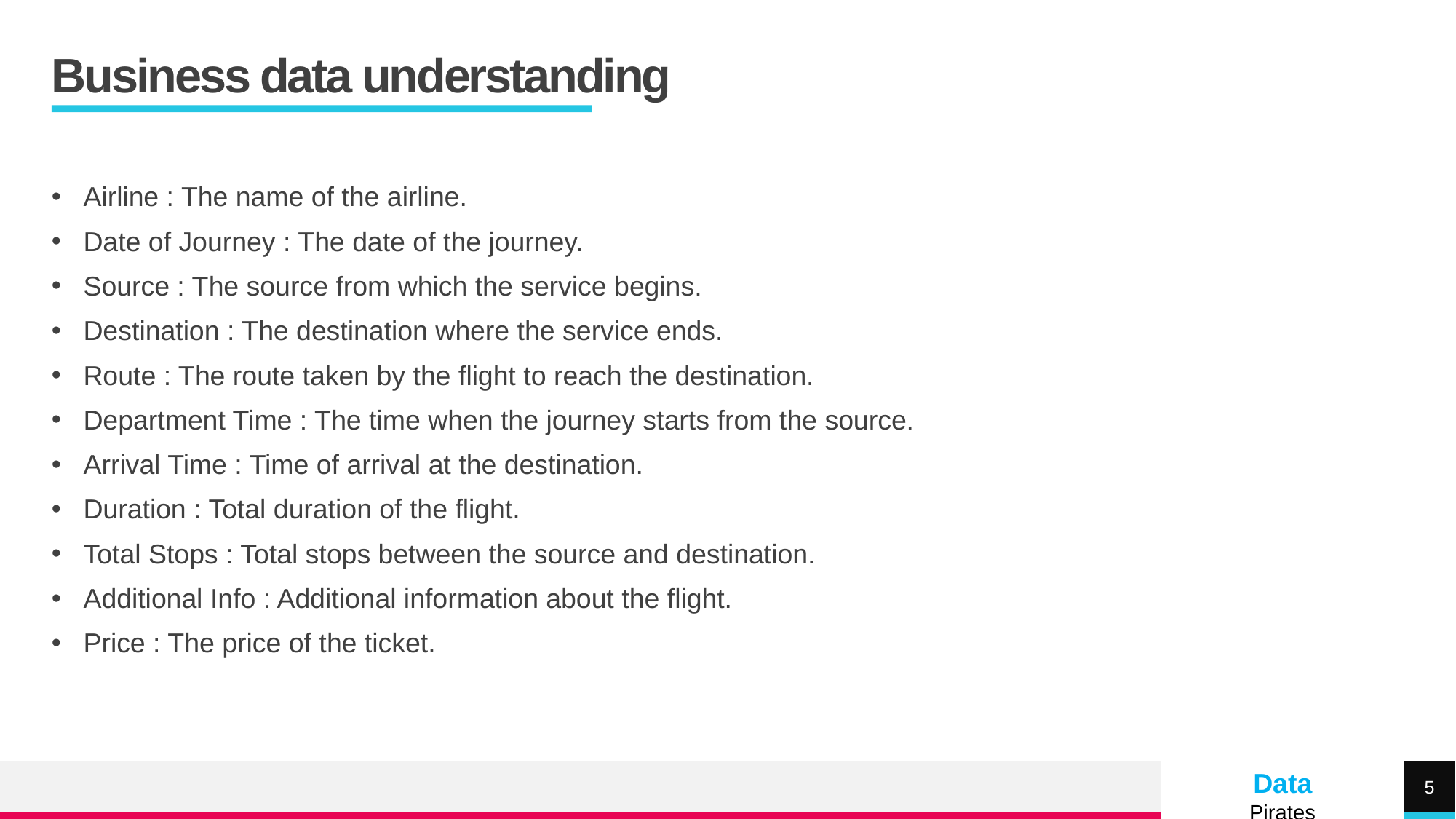

# Business data understanding

Airline : The name of the airline.
Date of Journey : The date of the journey.
Source : The source from which the service begins.
Destination : The destination where the service ends.
Route : The route taken by the flight to reach the destination.
Department Time : The time when the journey starts from the source.
Arrival Time : Time of arrival at the destination.
Duration : Total duration of the flight.
Total Stops : Total stops between the source and destination.
Additional Info : Additional information about the flight.
Price : The price of the ticket.

Data
Pirates
5